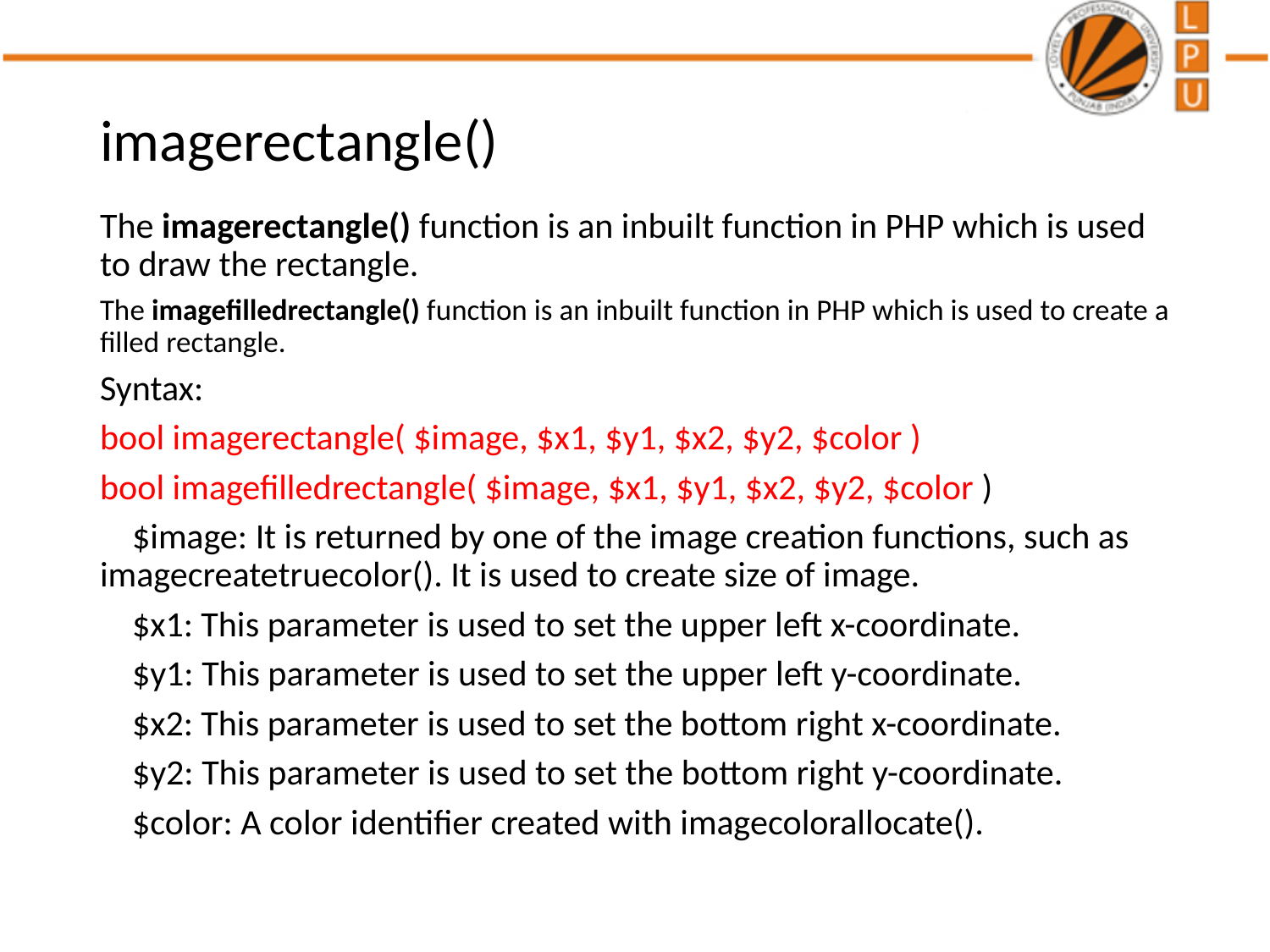

# imagerectangle()
The imagerectangle() function is an inbuilt function in PHP which is used to draw the rectangle.
The imagefilledrectangle() function is an inbuilt function in PHP which is used to create a filled rectangle.
Syntax:
bool imagerectangle( $image, $x1, $y1, $x2, $y2, $color )
bool imagefilledrectangle( $image, $x1, $y1, $x2, $y2, $color )
    $image: It is returned by one of the image creation functions, such as     imagecreatetruecolor(). It is used to create size of image.
    $x1: This parameter is used to set the upper left x-coordinate.
    $y1: This parameter is used to set the upper left y-coordinate.
    $x2: This parameter is used to set the bottom right x-coordinate.
    $y2: This parameter is used to set the bottom right y-coordinate.
    $color: A color identifier created with imagecolorallocate().